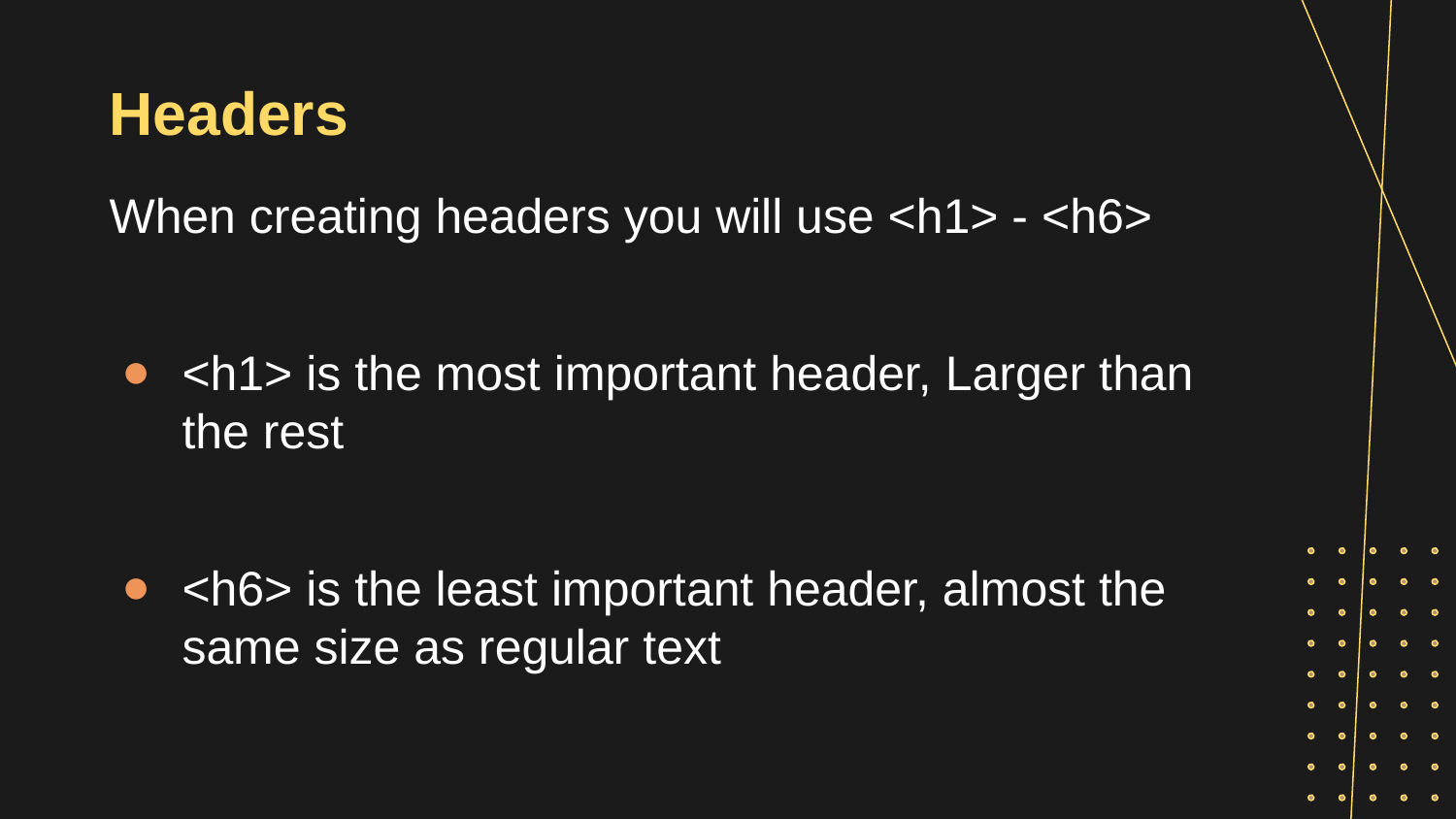

# Headers
When creating headers you will use <h1> - <h6>

<h1> is the most important header, Larger than the rest

<h6> is the least important header, almost the same size as regular text